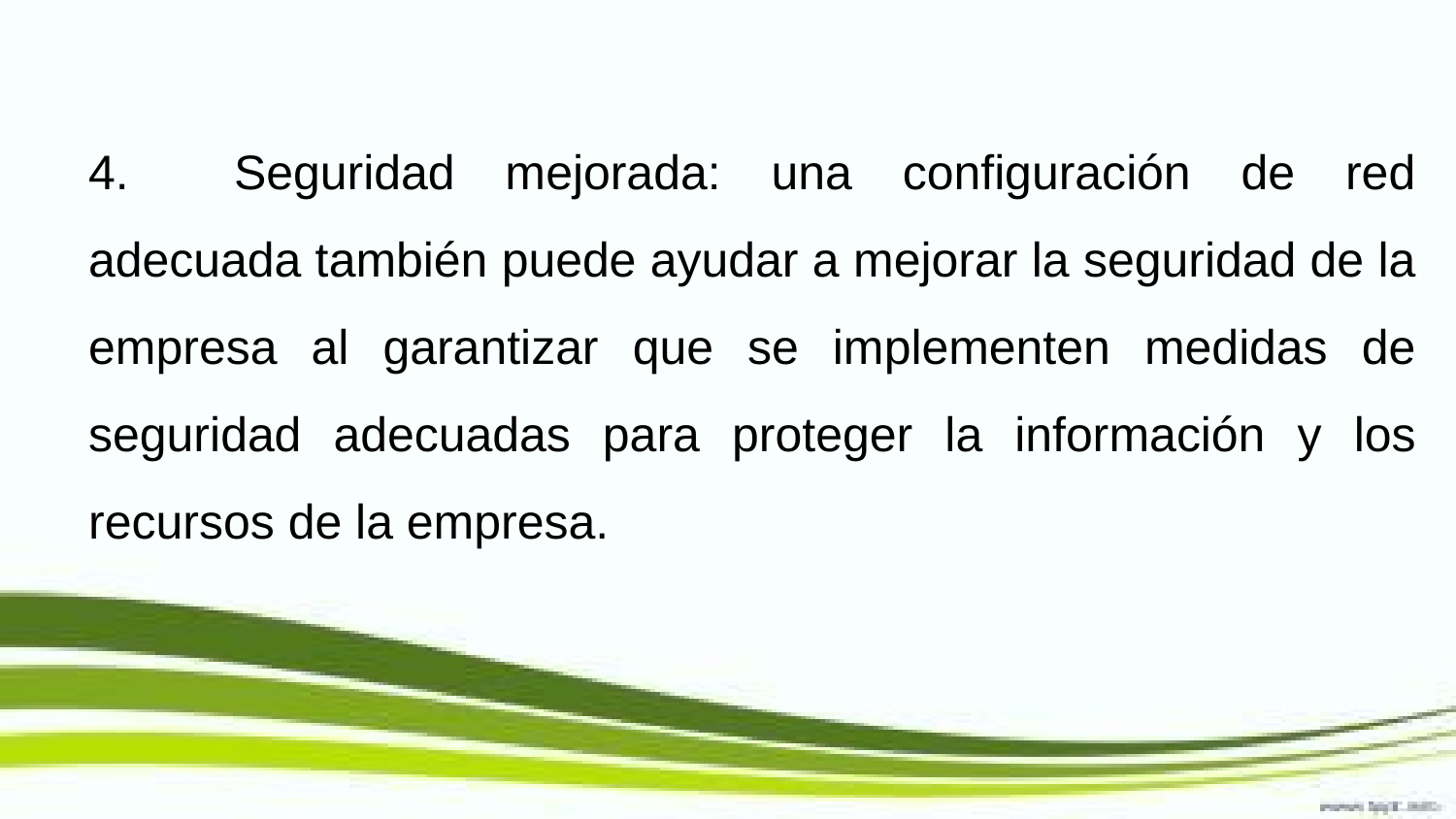

4.	Seguridad mejorada: una configuración de red adecuada también puede ayudar a mejorar la seguridad de la empresa al garantizar que se implementen medidas de seguridad adecuadas para proteger la información y los recursos de la empresa.